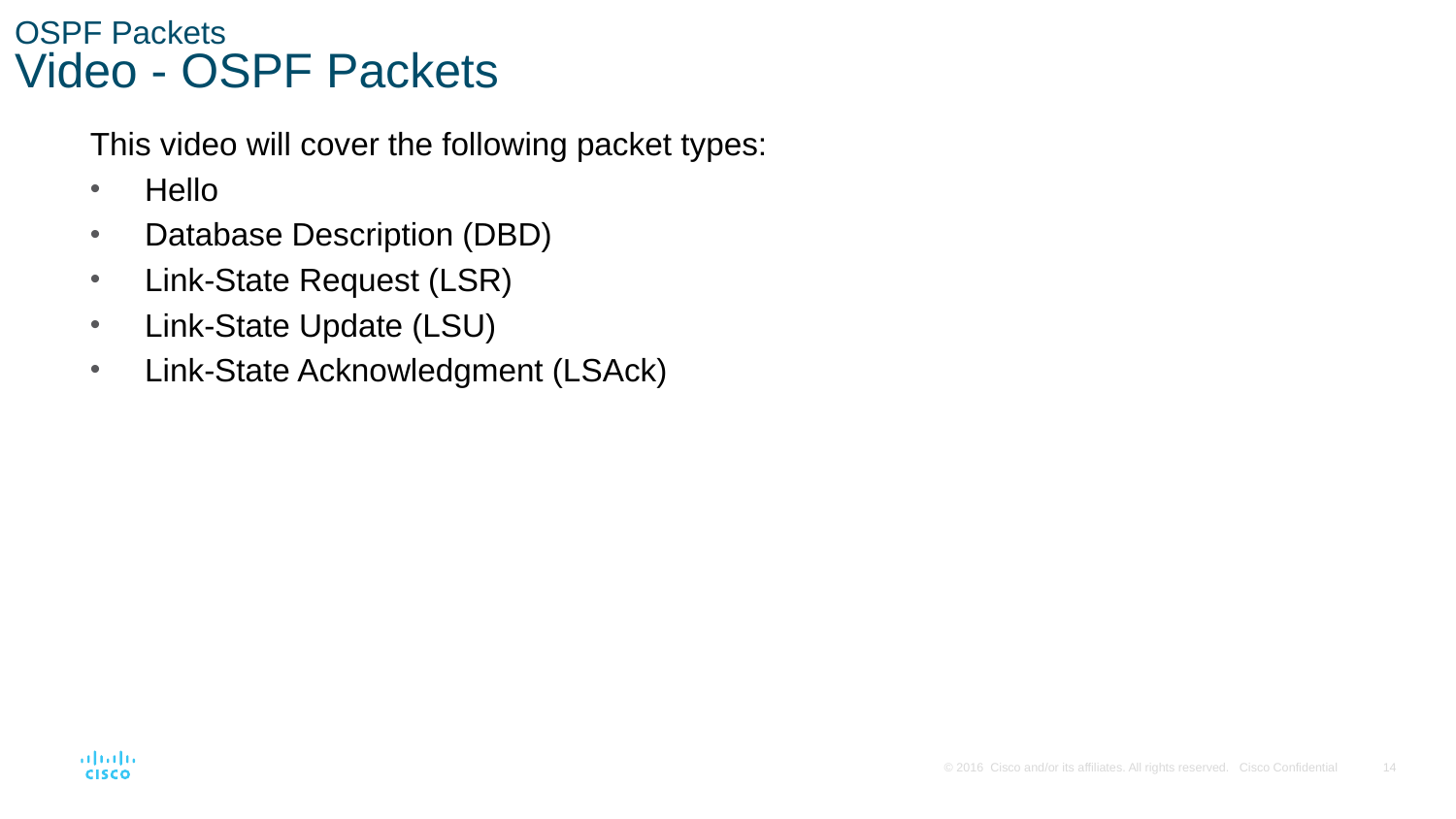

# OSPF Packets Video - OSPF Packets
This video will cover the following packet types:
Hello
Database Description (DBD)
Link-State Request (LSR)
Link-State Update (LSU)
Link-State Acknowledgment (LSAck)